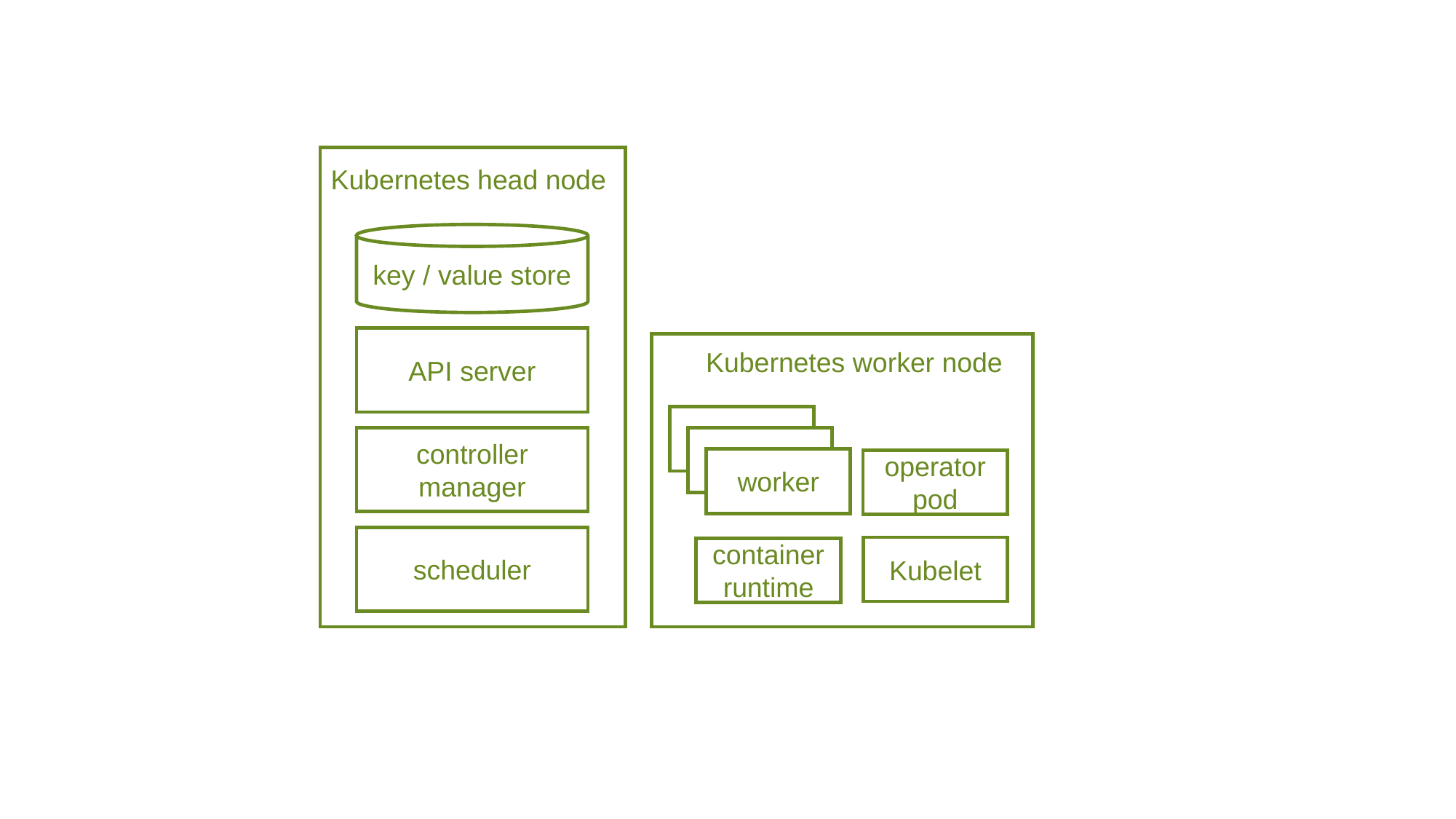

Kubernetes head node
key / value store
API server

Kubernetes worker node

worker
controller manager
operator pod
scheduler
Kubelet
container runtime